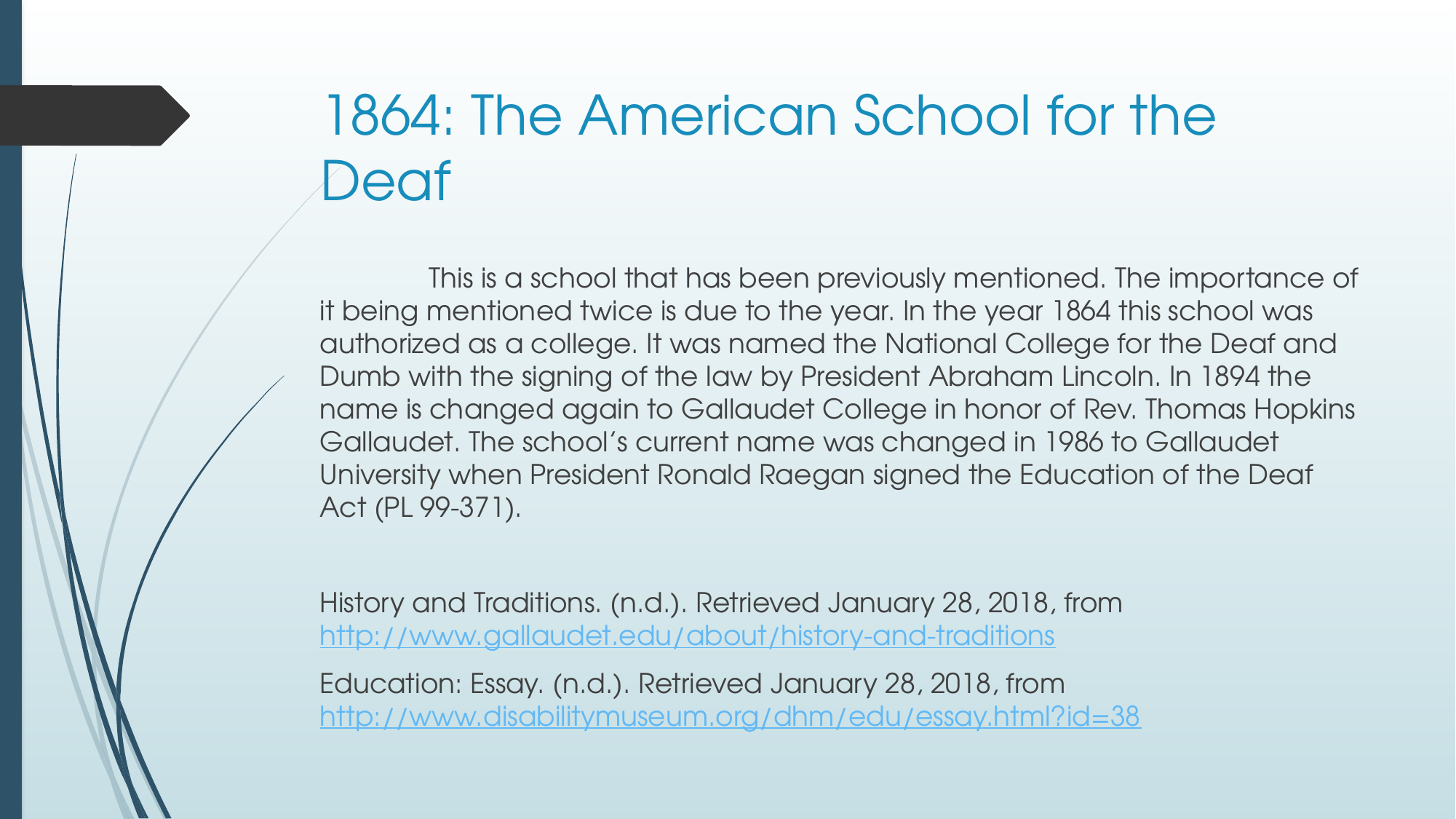

# 1864: The American School for the Deaf
	This is a school that has been previously mentioned. The importance of it being mentioned twice is due to the year. In the year 1864 this school was authorized as a college. It was named the National College for the Deaf and Dumb with the signing of the law by President Abraham Lincoln. In 1894 the name is changed again to Gallaudet College in honor of Rev. Thomas Hopkins Gallaudet. The school’s current name was changed in 1986 to Gallaudet University when President Ronald Raegan signed the Education of the Deaf Act (PL 99-371).

History and Traditions. (n.d.). Retrieved January 28, 2018, from 	http://www.gallaudet.edu/about/history-and-traditions
Education: Essay. (n.d.). Retrieved January 28, 2018, from 	http://www.disabilitymuseum.org/dhm/edu/essay.html?id=38